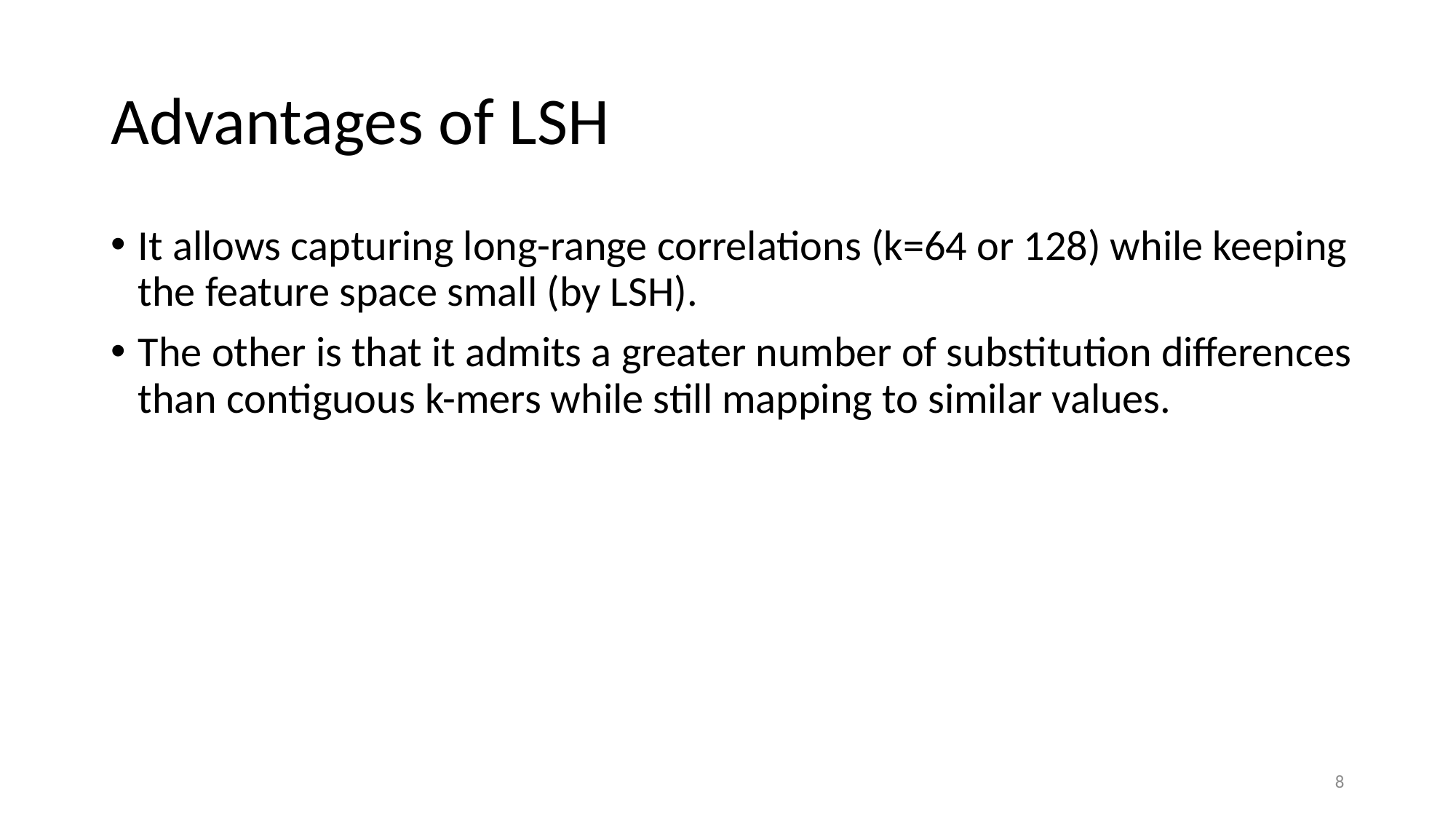

# Advantages of LSH
It allows capturing long-range correlations (k=64 or 128) while keeping the feature space small (by LSH).
The other is that it admits a greater number of substitution differences than contiguous k-mers while still mapping to similar values.
8